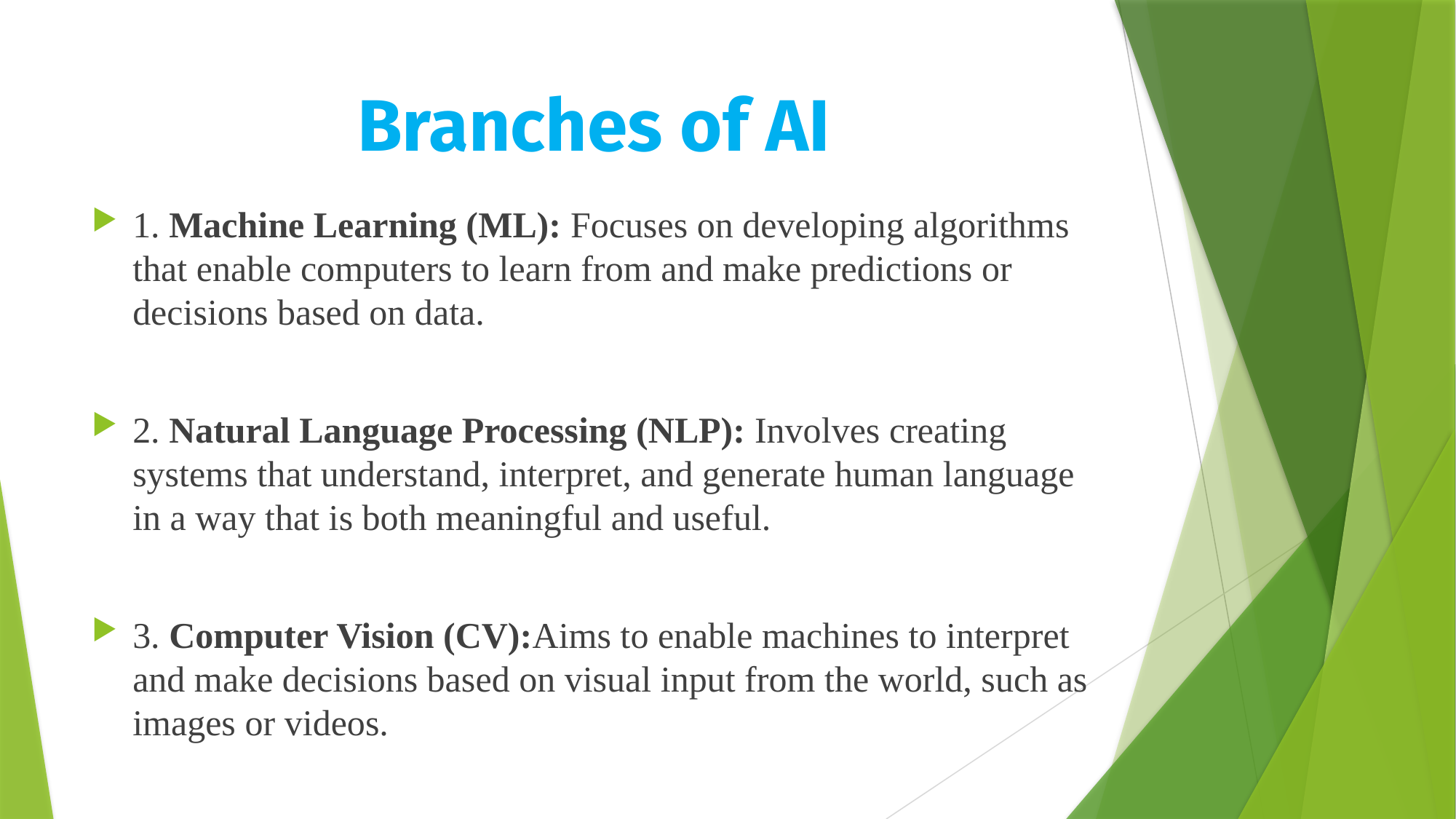

# Branches of AI
1. Machine Learning (ML): Focuses on developing algorithms that enable computers to learn from and make predictions or decisions based on data.

2. Natural Language Processing (NLP): Involves creating systems that understand, interpret, and generate human language in a way that is both meaningful and useful.

3. Computer Vision (CV):Aims to enable machines to interpret and make decisions based on visual input from the world, such as images or videos.